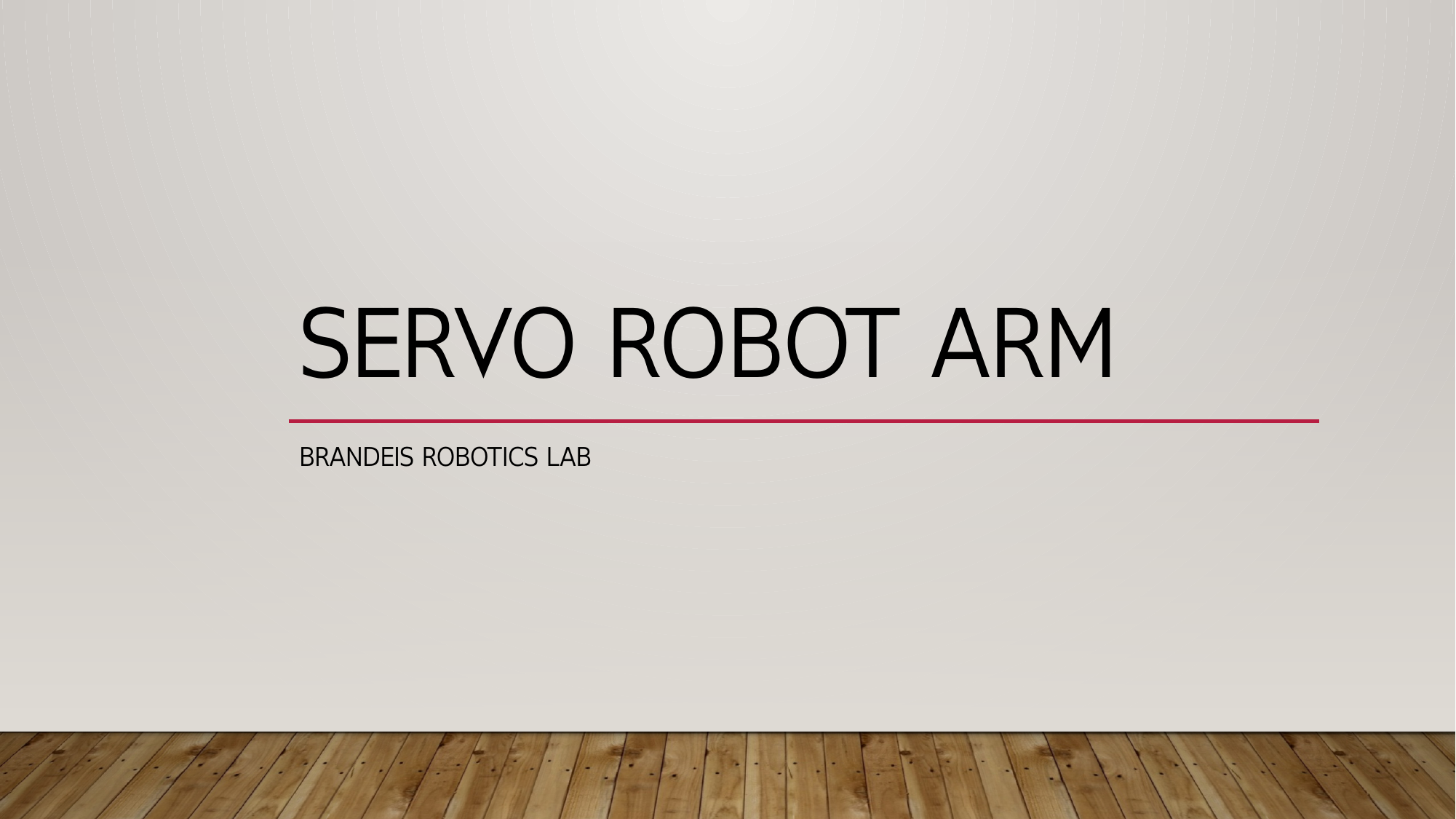

# Servo Robot Arm
Brandeis Robotics Lab